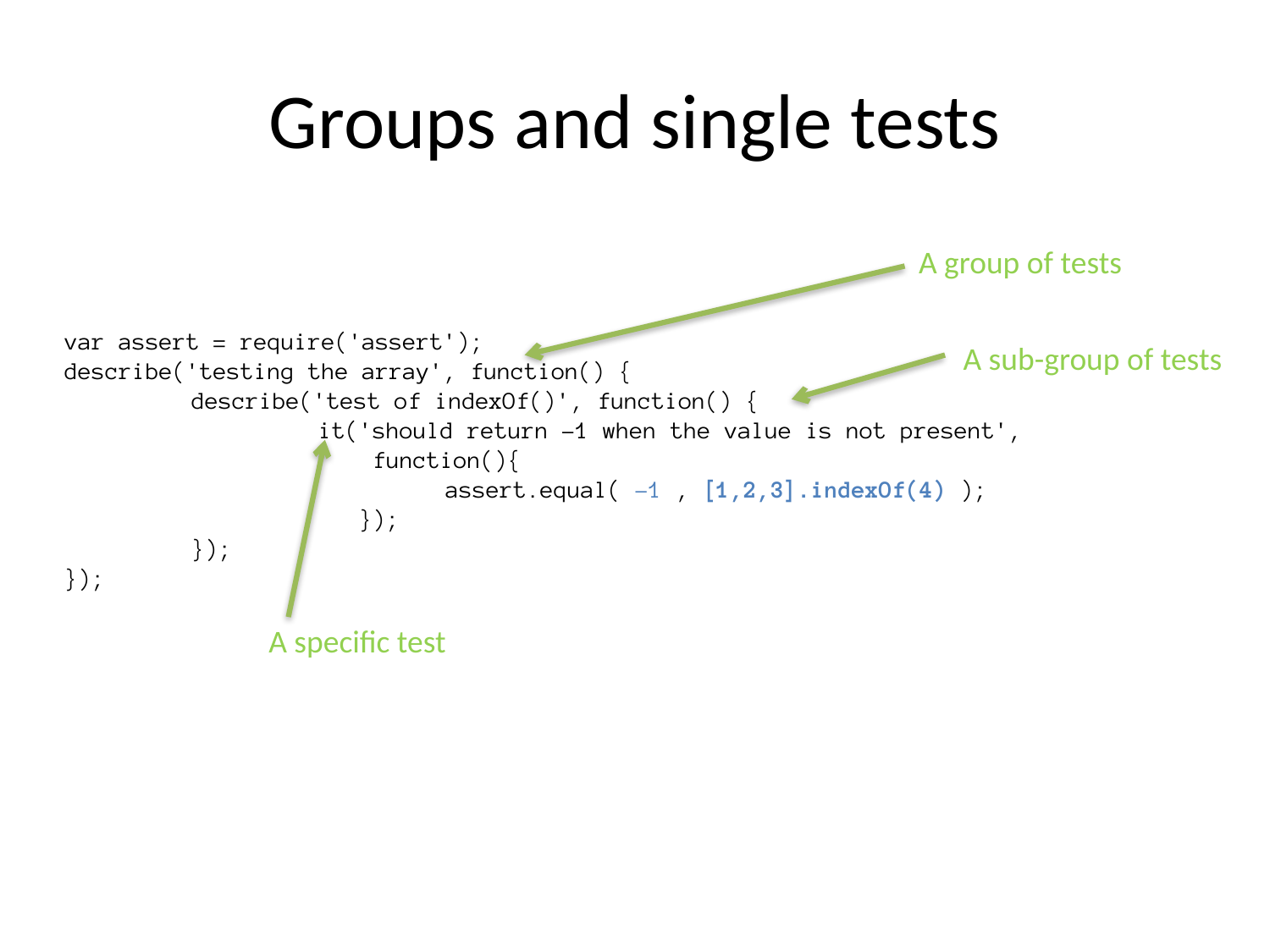

# Groups and single tests
A group of tests
var assert = require('assert');
describe('testing the array', function() {
	describe('test of indexOf()', function() {
		it('should return -1 when the value is not present', 			    function(){
			assert.equal( -1 , [1,2,3].indexOf(4) );
		   });
	});
});
A sub-group of tests
A specific test